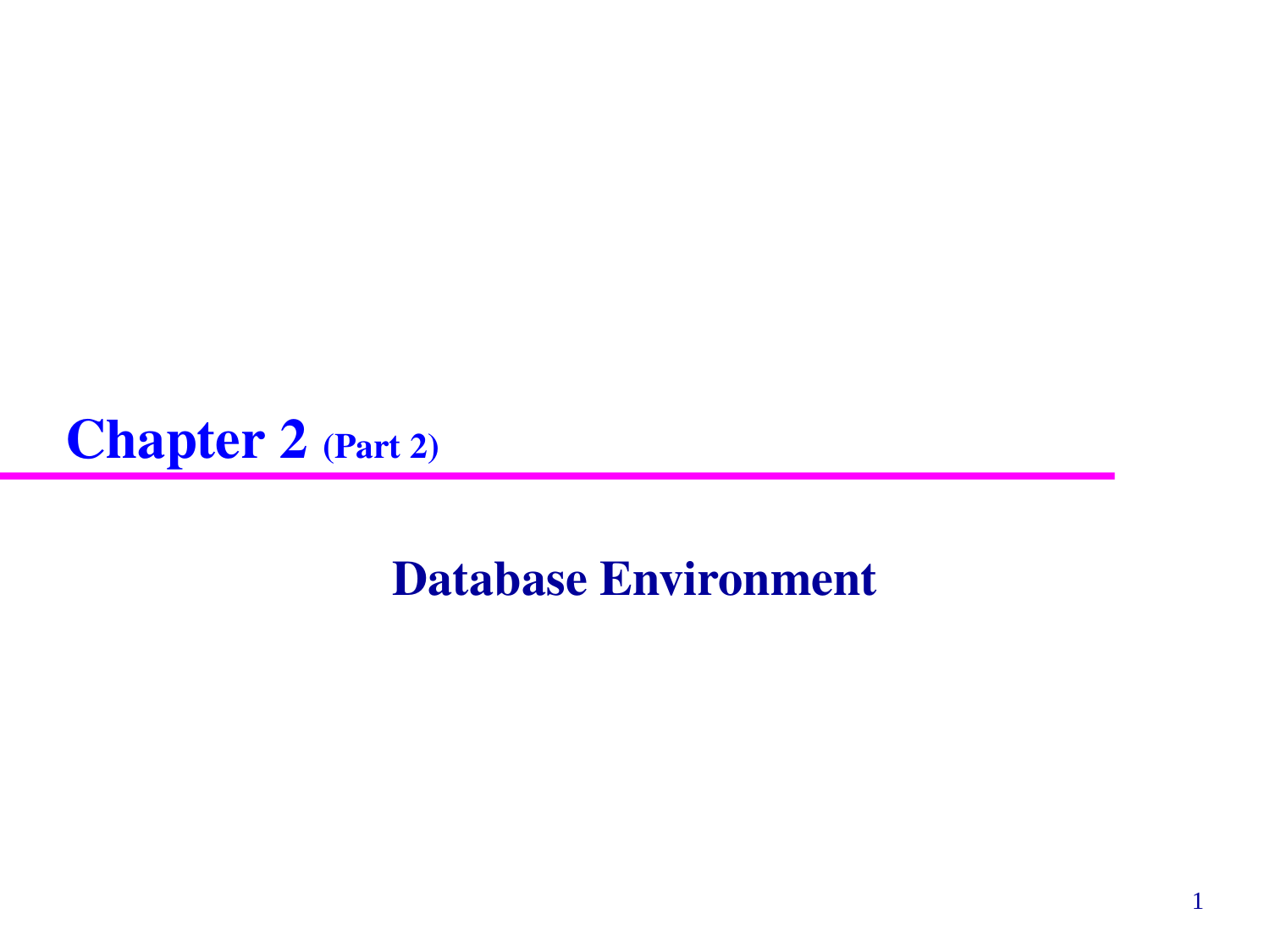

# Chapter 2 (Part 2)
Database Environment
1